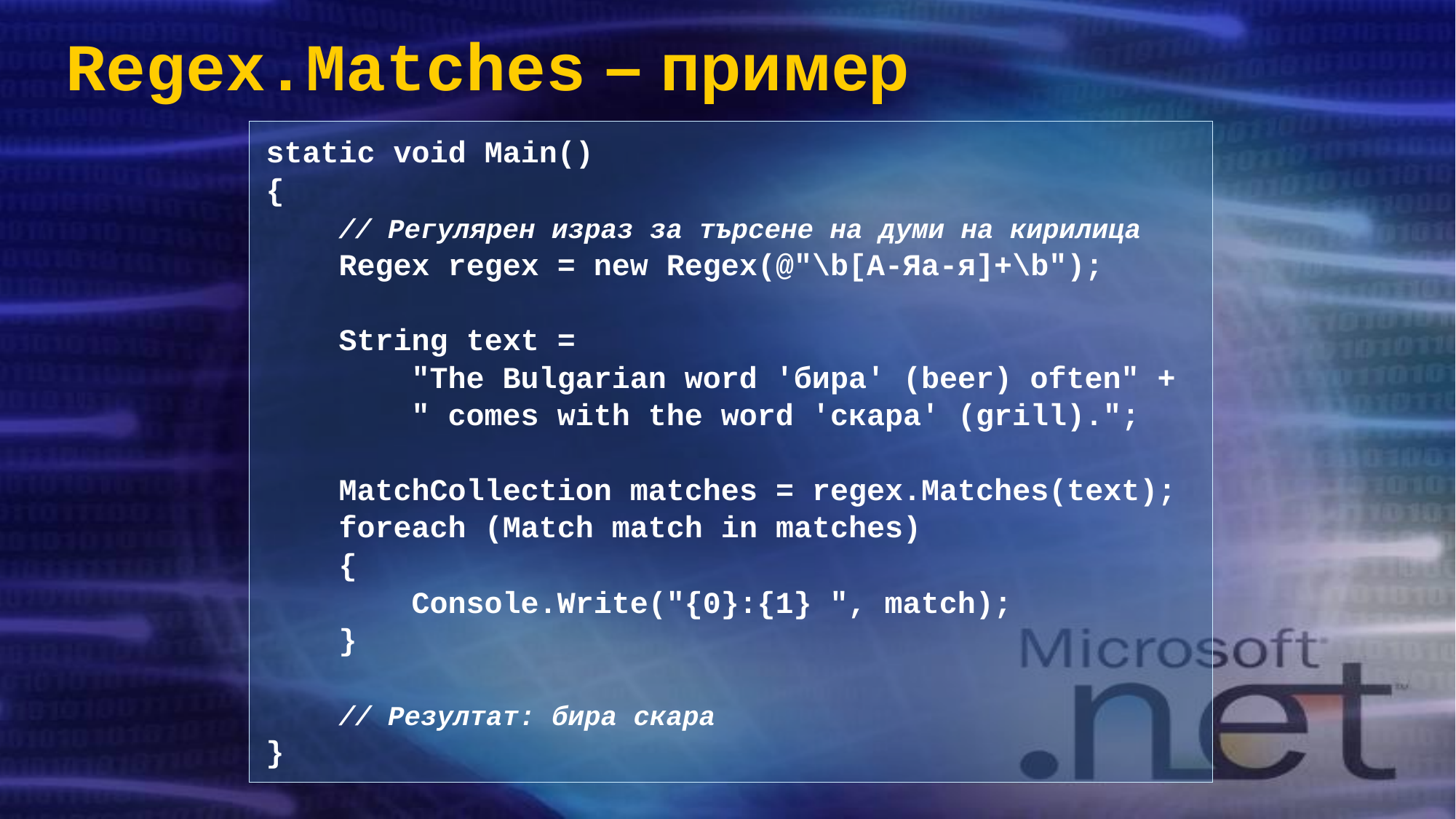

# Regex.Matches – пример
static void Main()
{
    // Регулярен израз за търсене на думи на кирилица
    Regex regex = new Regex(@"\b[А-Яа-я]+\b");

    String text =
        "The Bulgarian word 'бира' (beer) often" +
        " comes with the word 'скара' (grill).";

    MatchCollection matches = regex.Matches(text);
    foreach (Match match in matches)
    {
        Console.Write("{0}:{1} ", match);
    }

    // Резултат: бира скара
}